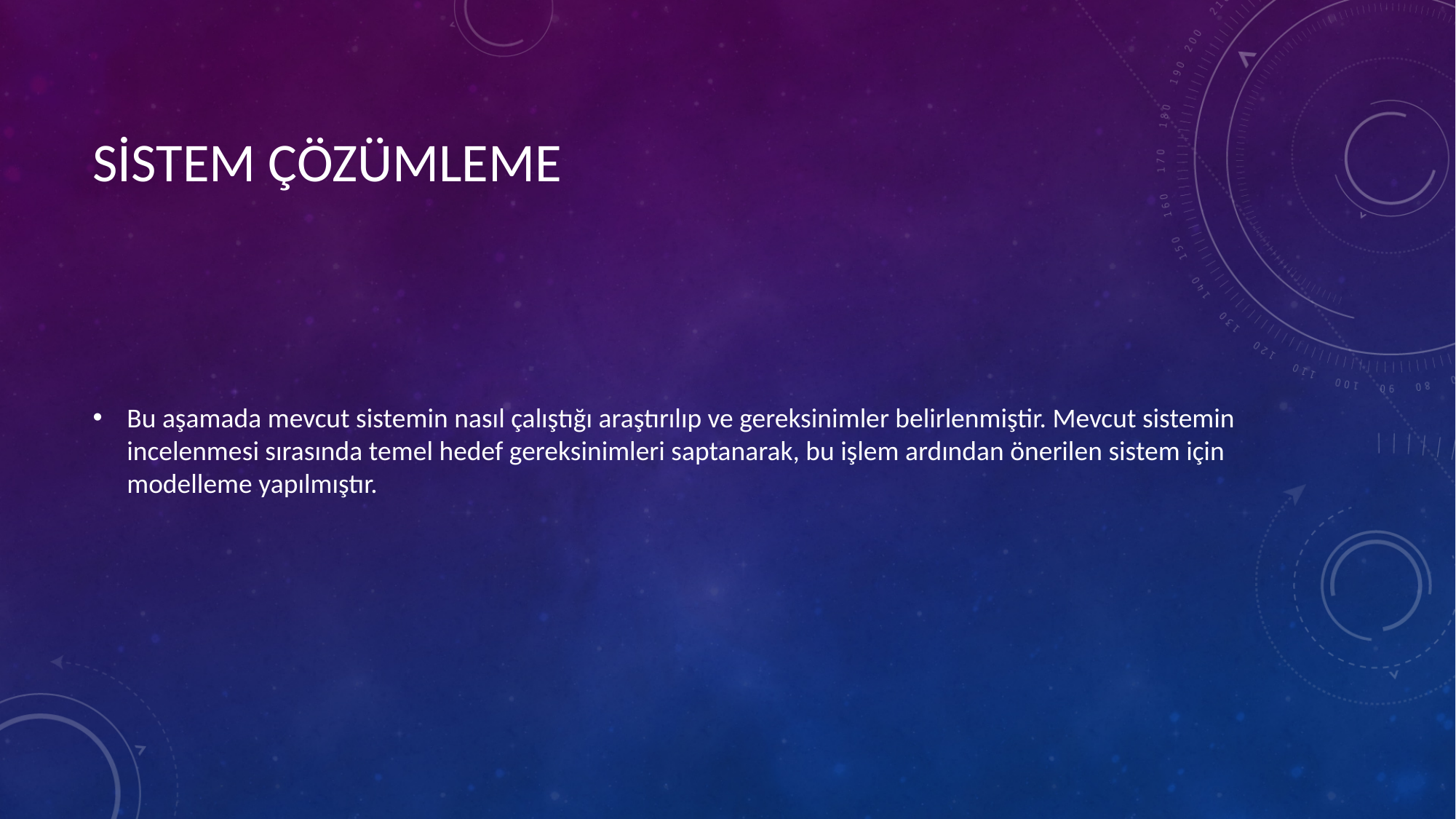

# SİSTEM ÇÖZÜMLEME
Bu aşamada mevcut sistemin nasıl çalıştığı araştırılıp ve gereksinimler belirlenmiştir. Mevcut sistemin incelenmesi sırasında temel hedef gereksinimleri saptanarak, bu işlem ardından önerilen sistem için modelleme yapılmıştır.